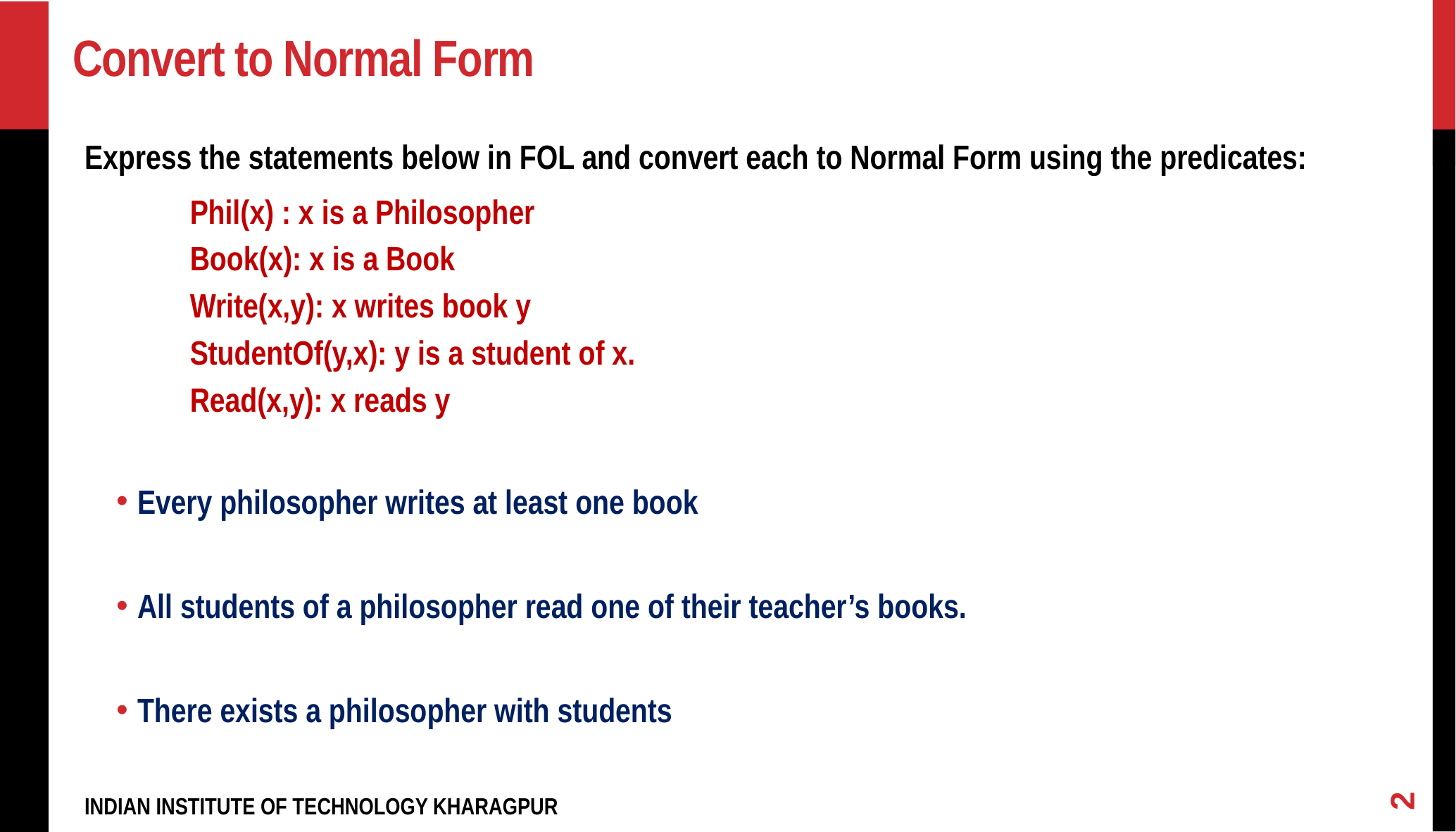

# Convert to Normal Form
Express the statements below in FOL and convert each to Normal Form using the predicates:
Phil(x) : x is a Philosopher
Book(x): x is a Book
Write(x,y): x writes book y
StudentOf(y,x): y is a student of x.
Read(x,y): x reads y

Every philosopher writes at least one book

All students of a philosopher read one of their teacher’s books.

There exists a philosopher with students

2
INDIAN INSTITUTE OF TECHNOLOGY KHARAGPUR